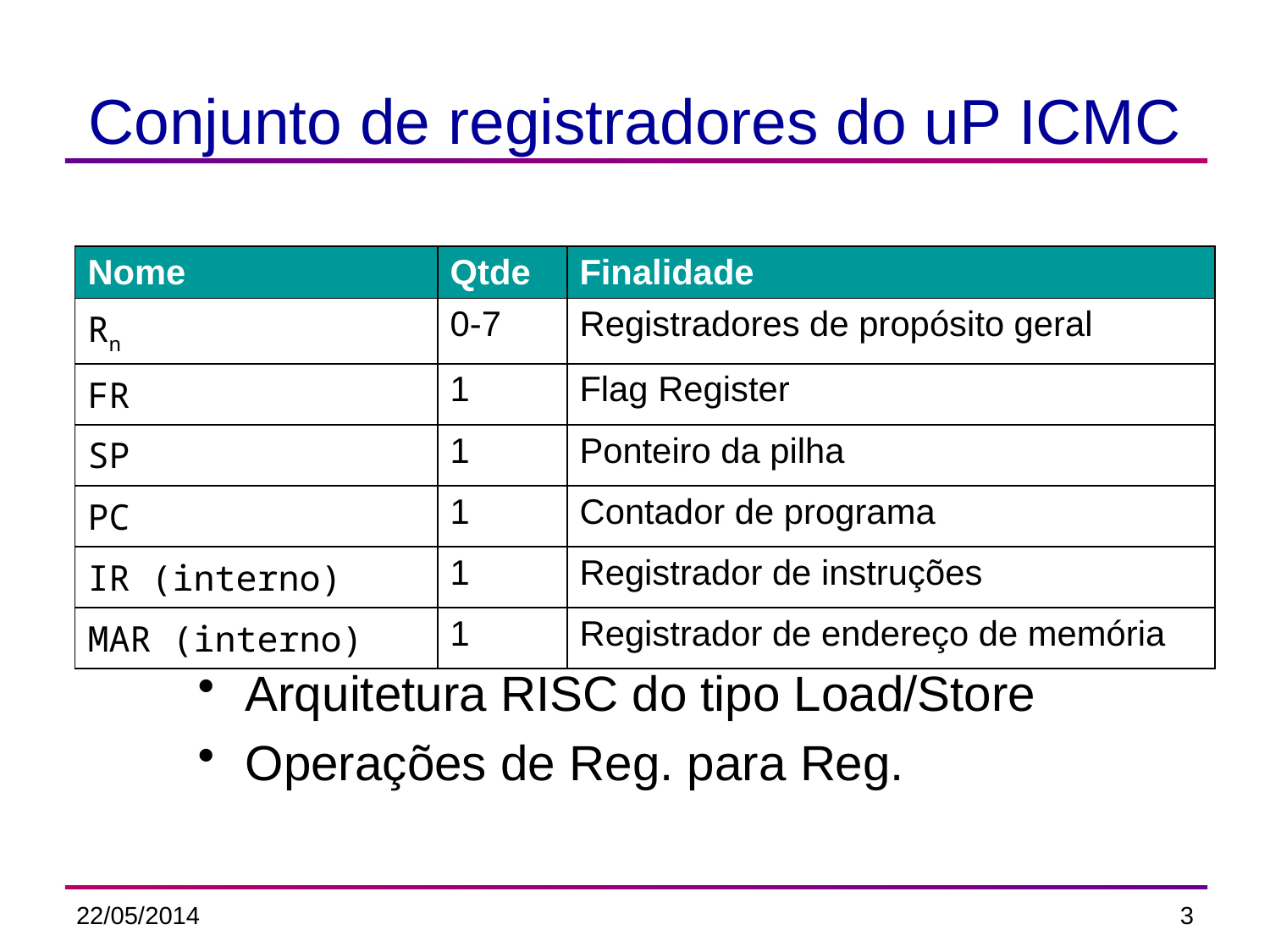

# Conjunto de registradores do uP ICMC

| Nome | Qtde | Finalidade |
| --- | --- | --- |
| Rn | 0-7 | Registradores de propósito geral |
| FR | 1 | Flag Register |
| SP | 1 | Ponteiro da pilha |
| PC | 1 | Contador de programa |
| IR (interno) | 1 | Registrador de instruções |
| MAR (interno) | 1 | Registrador de endereço de memória |
Arquitetura RISC do tipo Load/Store
Operações de Reg. para Reg.

22/05/2014
3